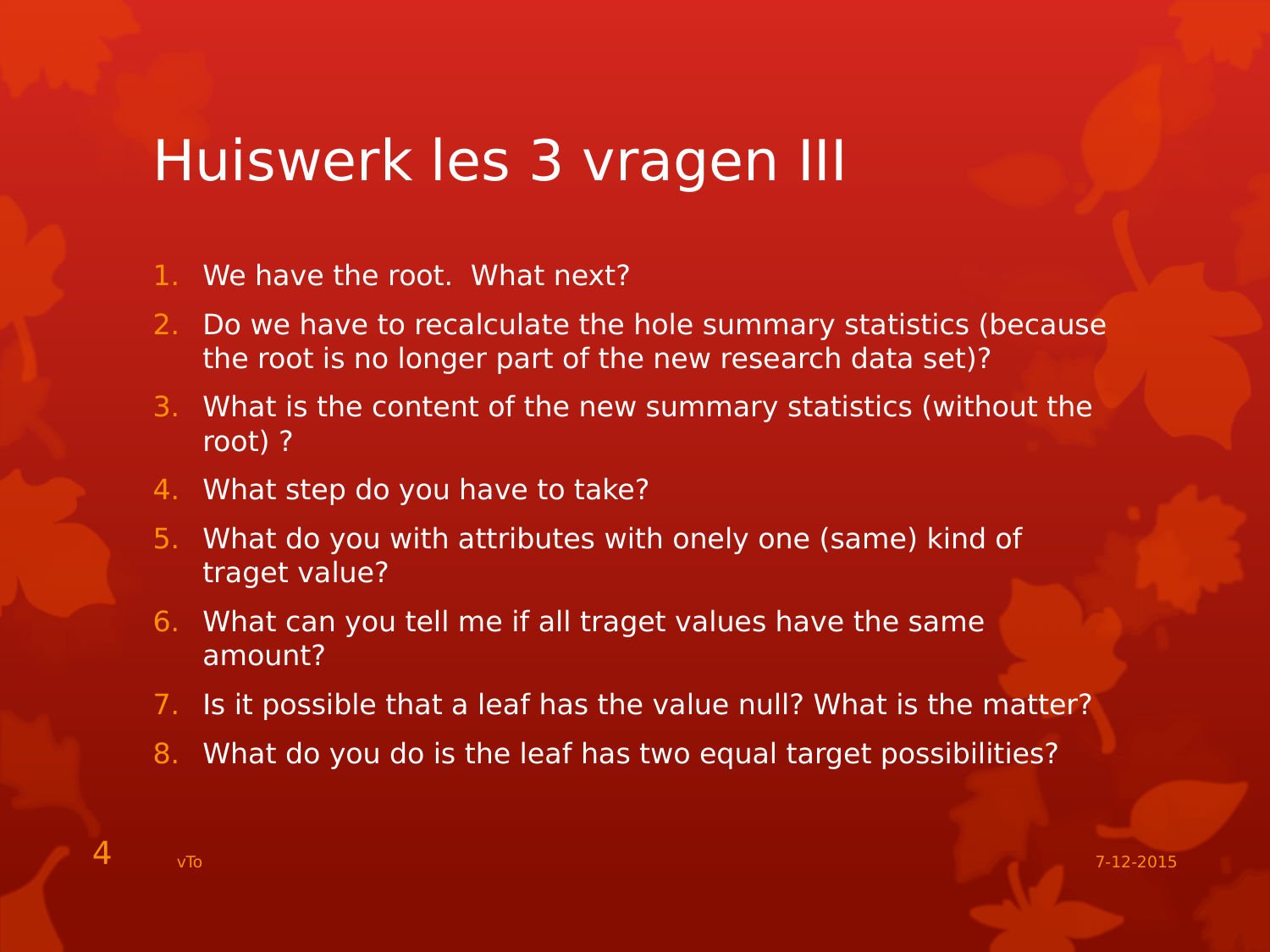

# Huiswerk les 3 vragen III
We have the root.  What next?
Do we have to recalculate the hole summary statistics (because the root is no longer part of the new research data set)?
What is the content of the new summary statistics (without the root) ?
What step do you have to take?
What do you with attributes with onely one (same) kind of traget value?
What can you tell me if all traget values have the same amount?
Is it possible that a leaf has the value null? What is the matter?
What do you do is the leaf has two equal target possibilities?

4
vTo
7-12-2015